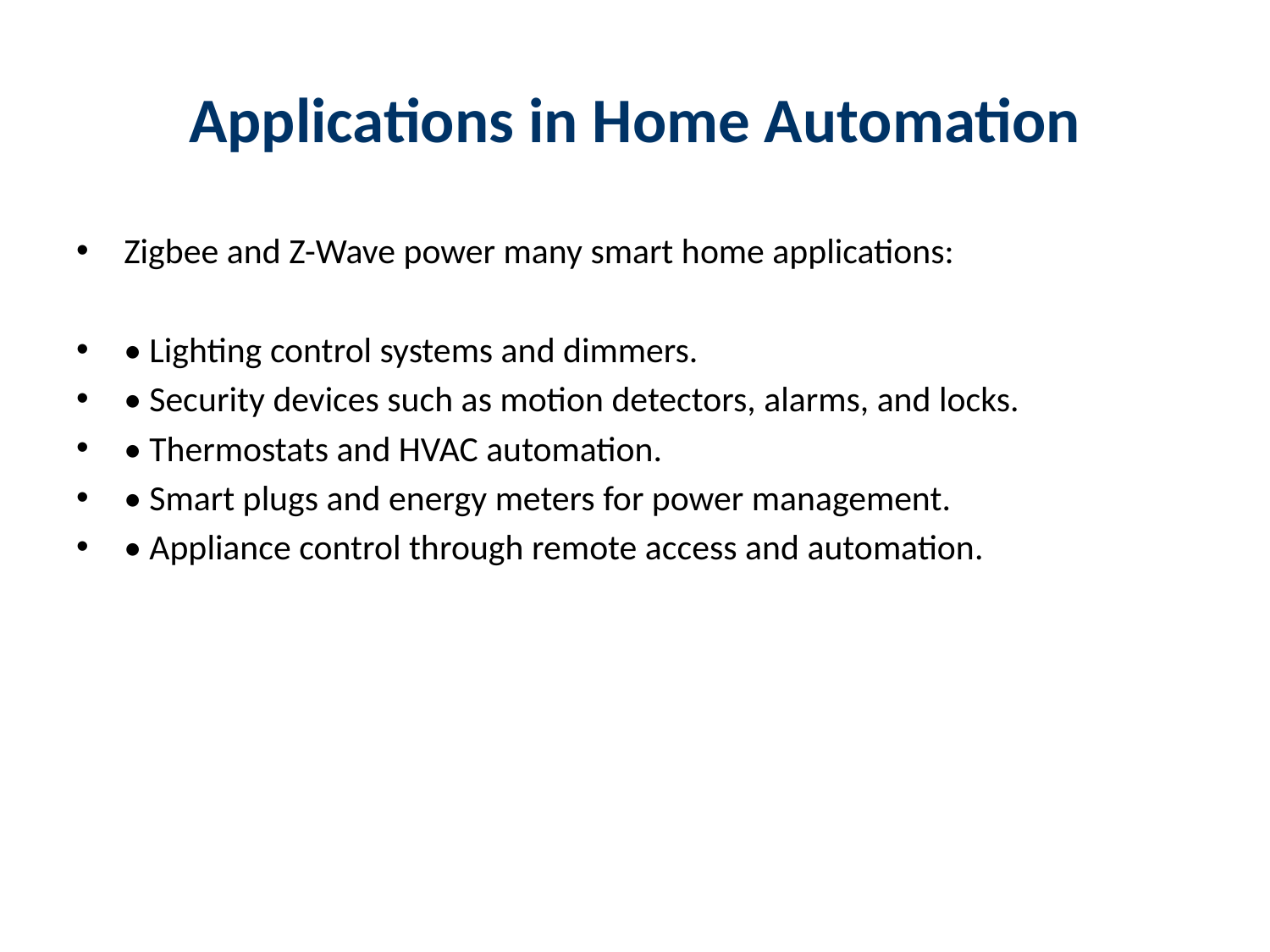

# Applications in Home Automation
Zigbee and Z-Wave power many smart home applications:

• Lighting control systems and dimmers.
• Security devices such as motion detectors, alarms, and locks.
• Thermostats and HVAC automation.
• Smart plugs and energy meters for power management.
• Appliance control through remote access and automation.